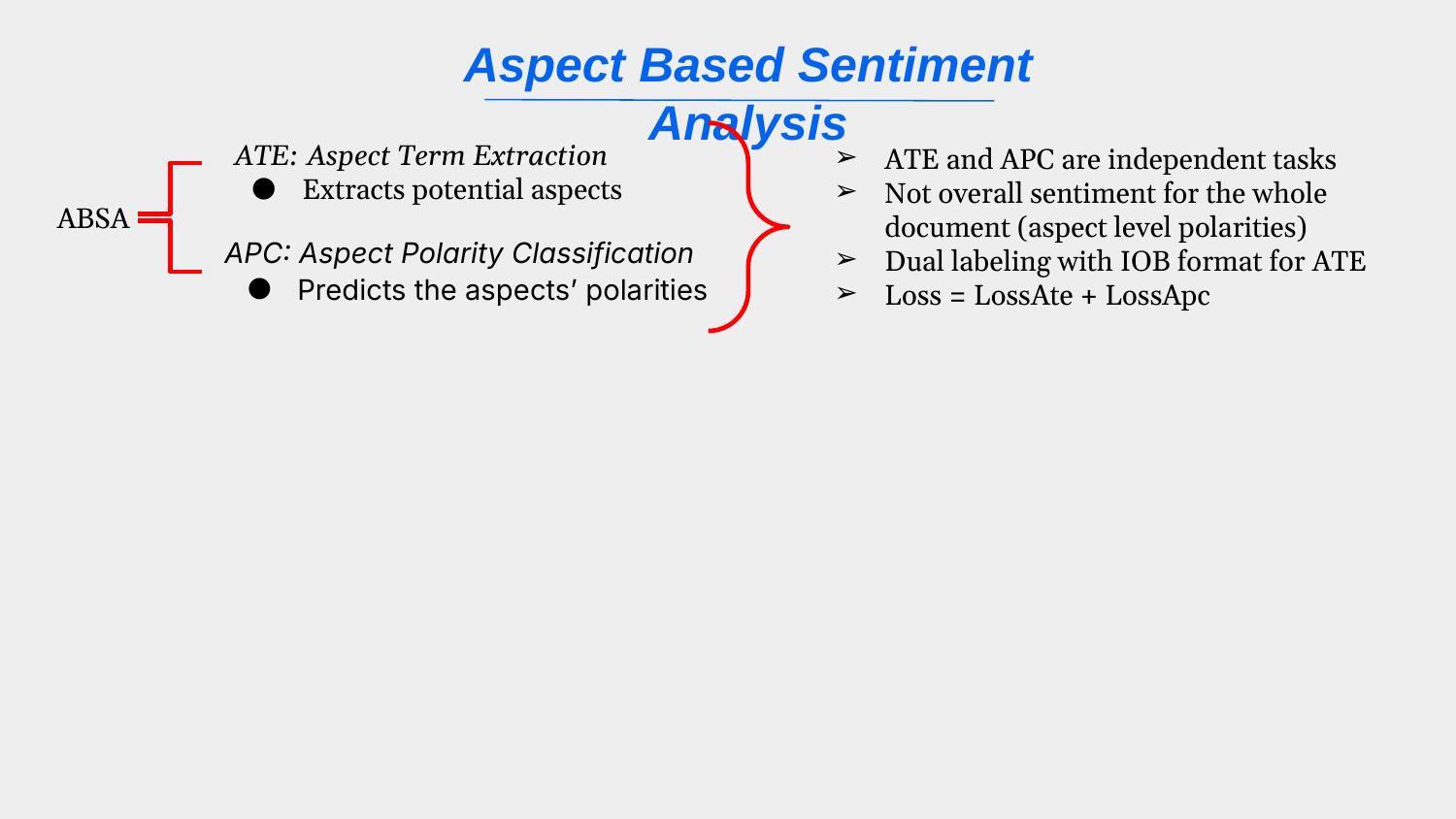

Aspect Based Sentiment Analysis
ATE: Aspect Term Extraction

ATE and APC are independent tasks
Not overall sentiment for the whole  document (aspect level polarities)
Dual labeling with IOB format for ATE
Loss = LossAte + LossApc
Extracts potential aspects
ABSA
APC: Aspect Polarity Classification
Predicts the aspects’ polarities